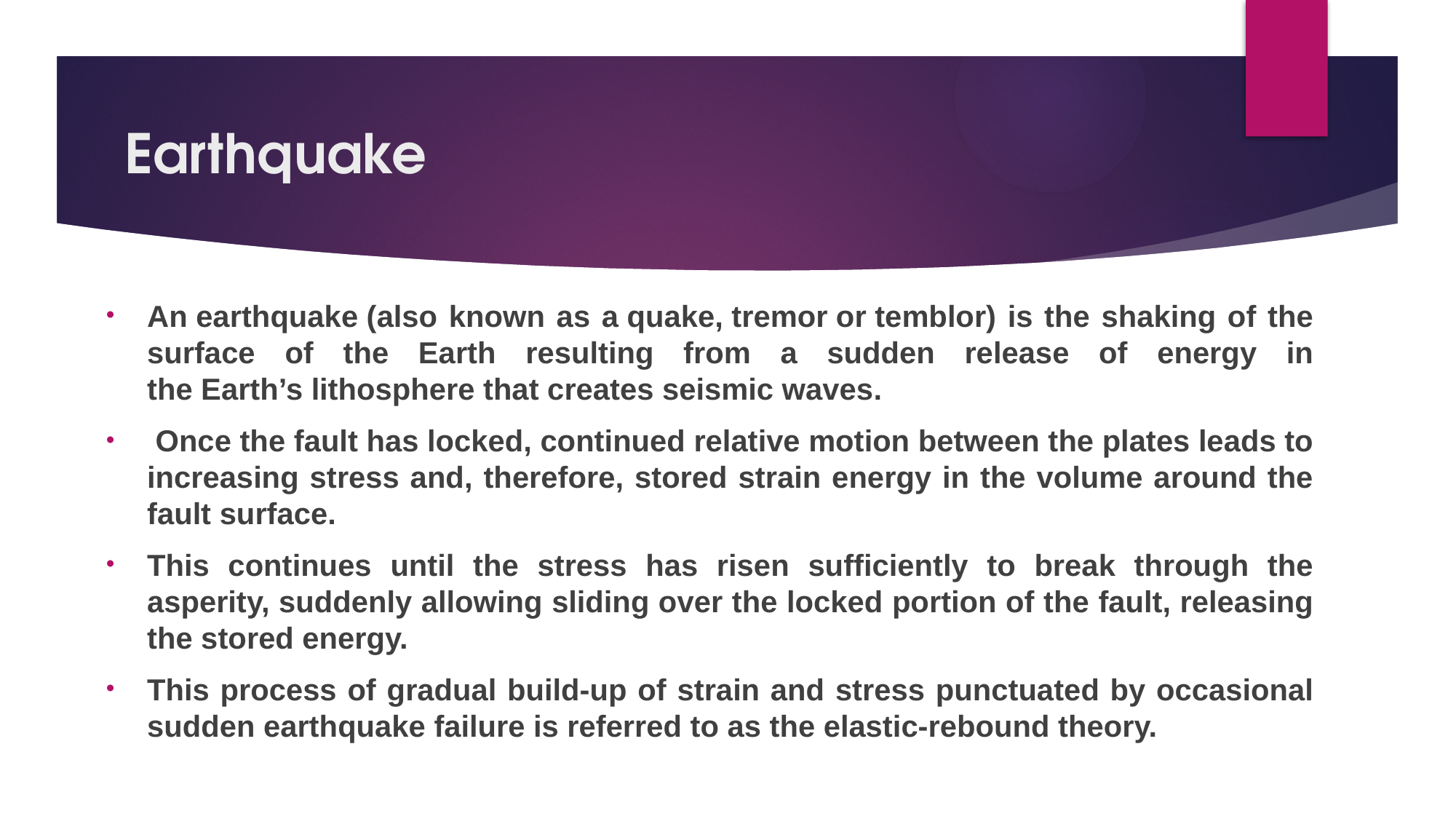

Earthquake
An earthquake (also known as a quake, tremor or temblor) is the shaking of the surface of the Earth resulting from a sudden release of energy in the Earth’s lithosphere that creates seismic waves.
 Once the fault has locked, continued relative motion between the plates leads to increasing stress and, therefore, stored strain energy in the volume around the fault surface.
This continues until the stress has risen sufficiently to break through the asperity, suddenly allowing sliding over the locked portion of the fault, releasing the stored energy.
This process of gradual build-up of strain and stress punctuated by occasional sudden earthquake failure is referred to as the elastic-rebound theory.